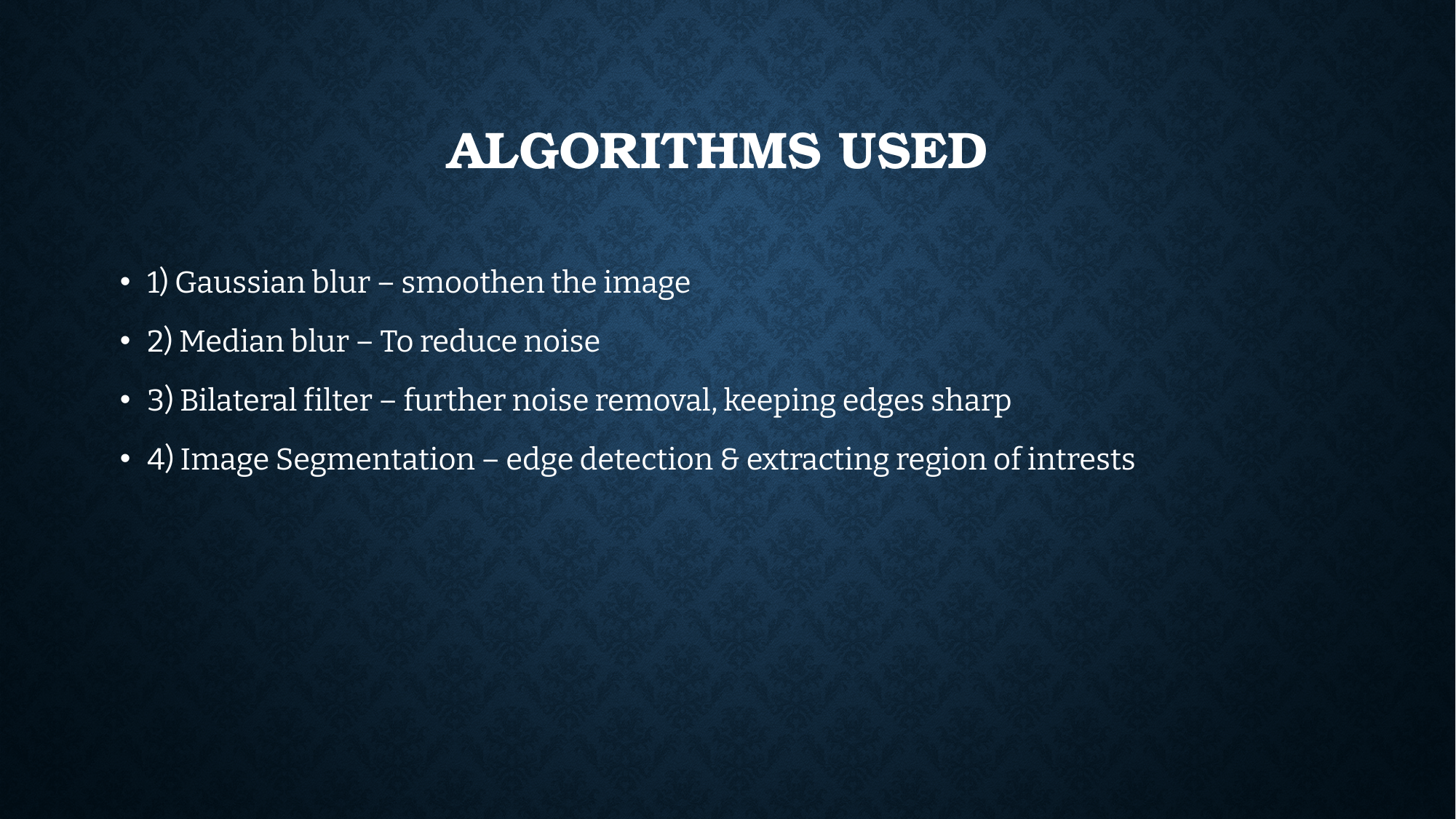

# Algorithms used
1) Gaussian blur – smoothen the image
2) Median blur – To reduce noise
3) Bilateral filter – further noise removal, keeping edges sharp
4) Image Segmentation – edge detection & extracting region of intrests